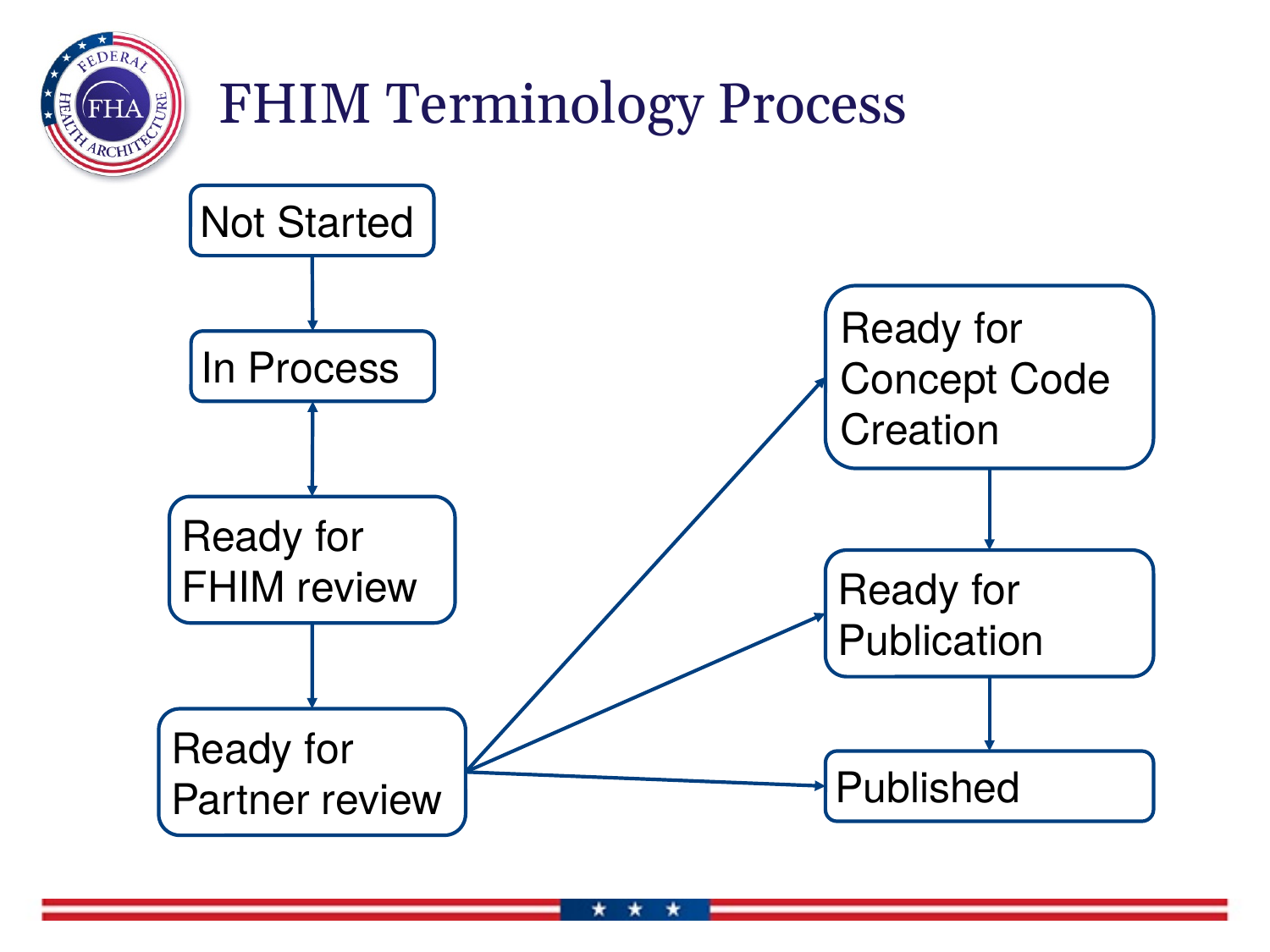

# FHIM Terminology Process
Not Started
Ready for
Concept Code Creation
In Process
Ready for
FHIM review
Ready for
Publication
Ready for
Partner review
Published